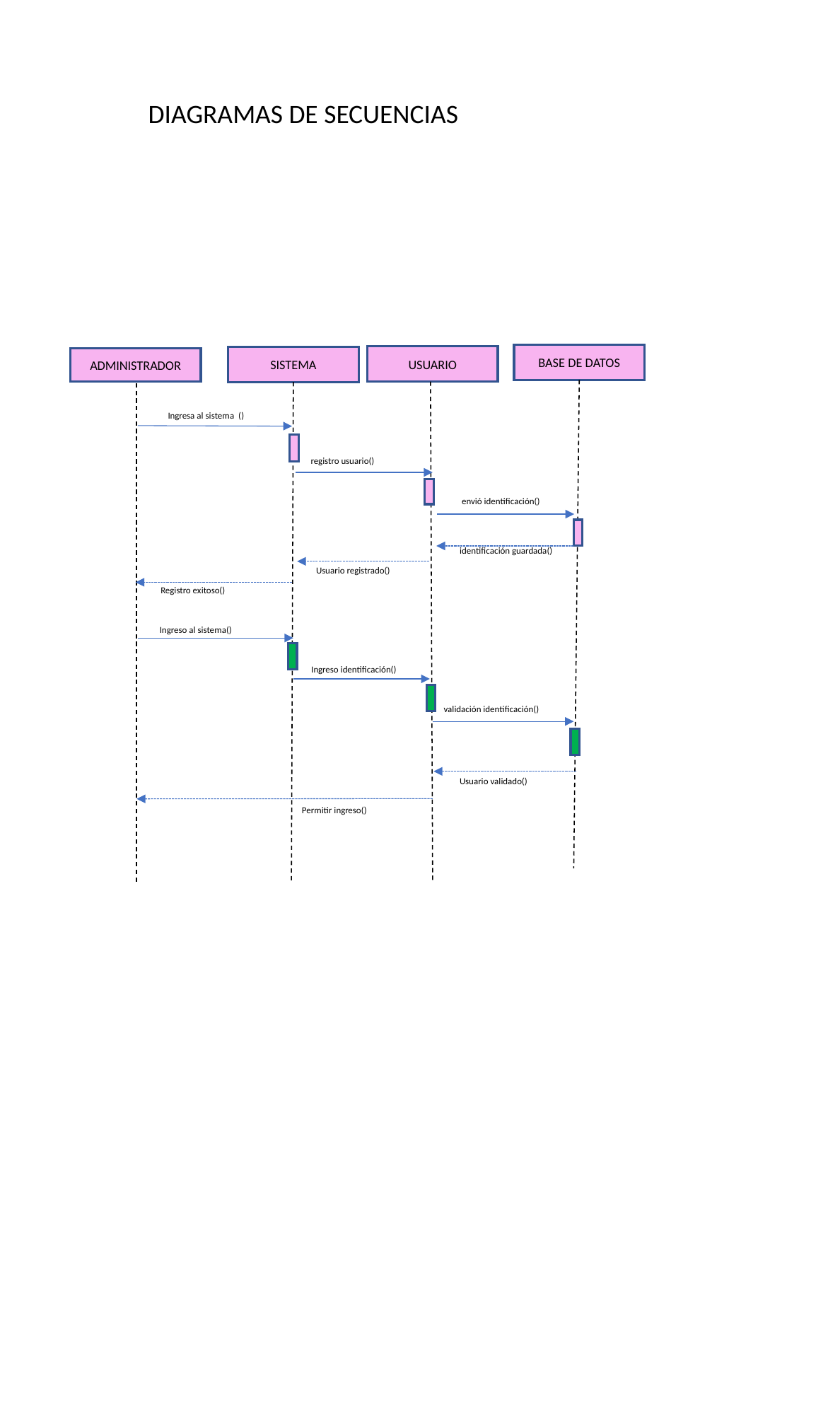

DIAGRAMAS DE SECUENCIAS
BASE DE DATOS
USUARIO
SISTEMA
ADMINISTRADOR
 Ingresa al sistema  ()

 registro usuario()

 envió identificación()

identificación guardada()
Usuario registrado()
Registro exitoso()
Ingreso al sistema()

Ingreso identificación()

validación identificación()

Usuario validado()
Permitir ingreso()